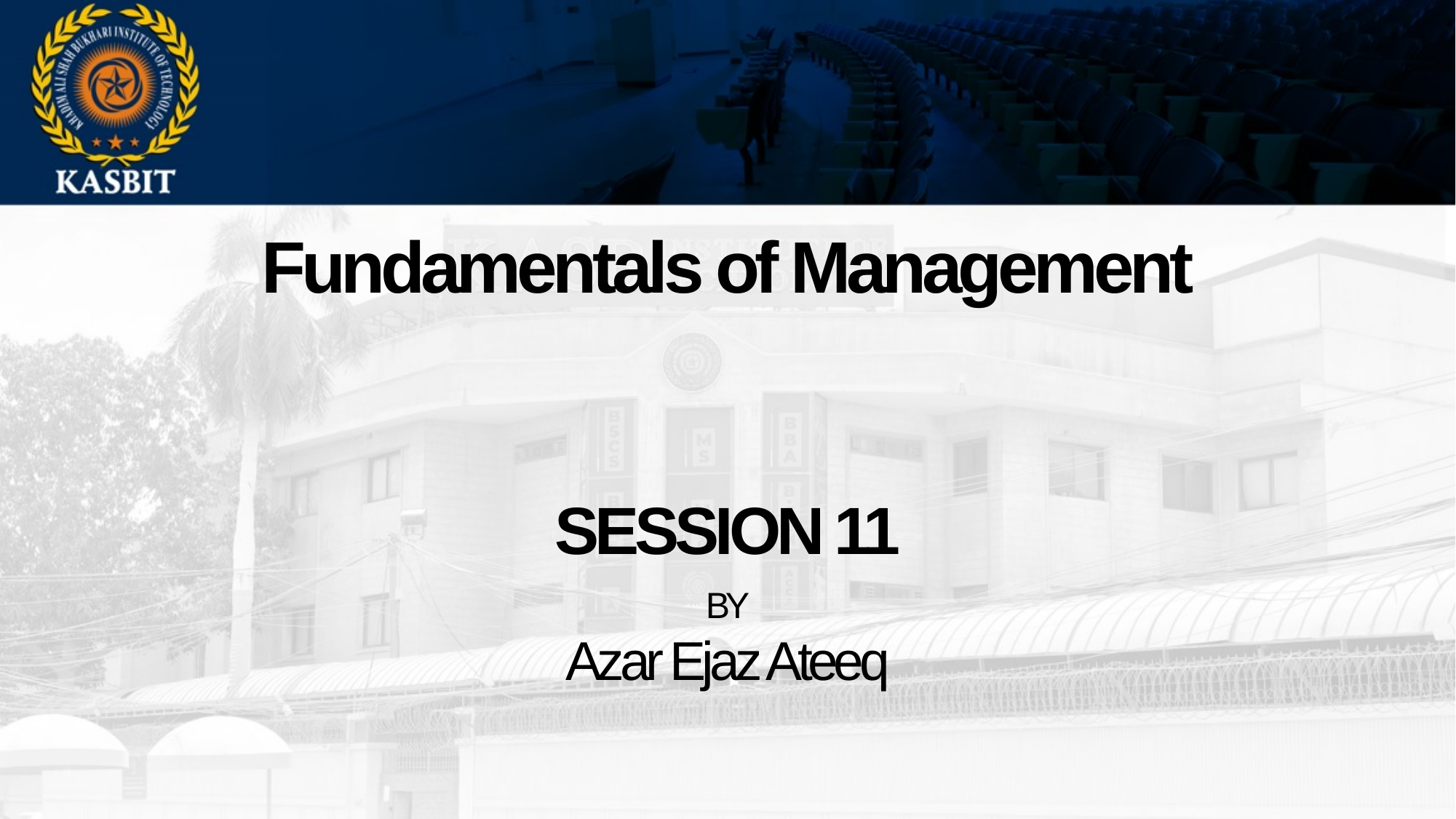

Fundamentals of Management
SESSION 11

BY
Azar Ejaz Ateeq